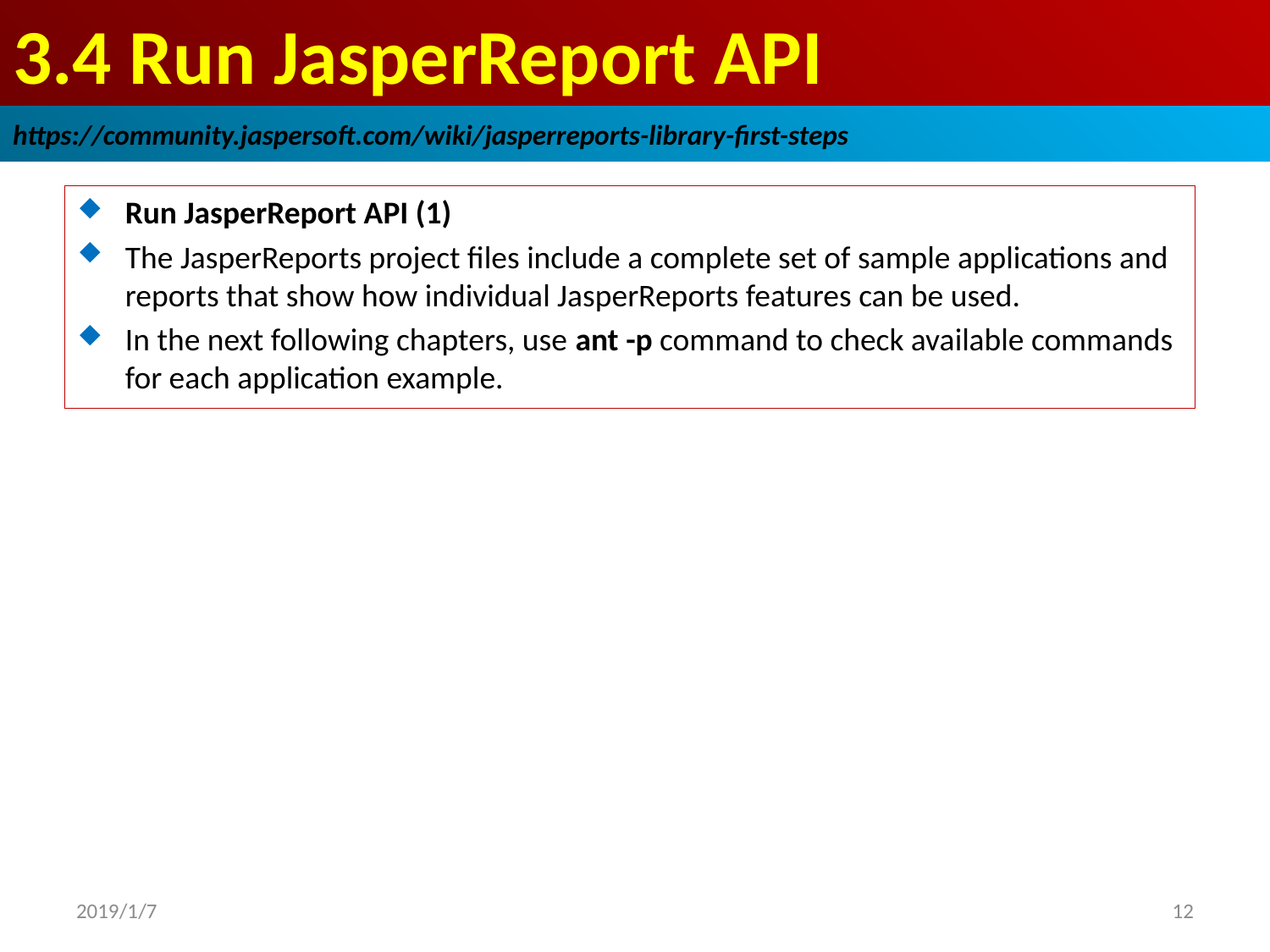

# 3.4 Run JasperReport API
https://community.jaspersoft.com/wiki/jasperreports-library-first-steps
Run JasperReport API (1)
The JasperReports project files include a complete set of sample applications and reports that show how individual JasperReports features can be used.
In the next following chapters, use ant -p command to check available commands for each application example.
2019/1/7
12